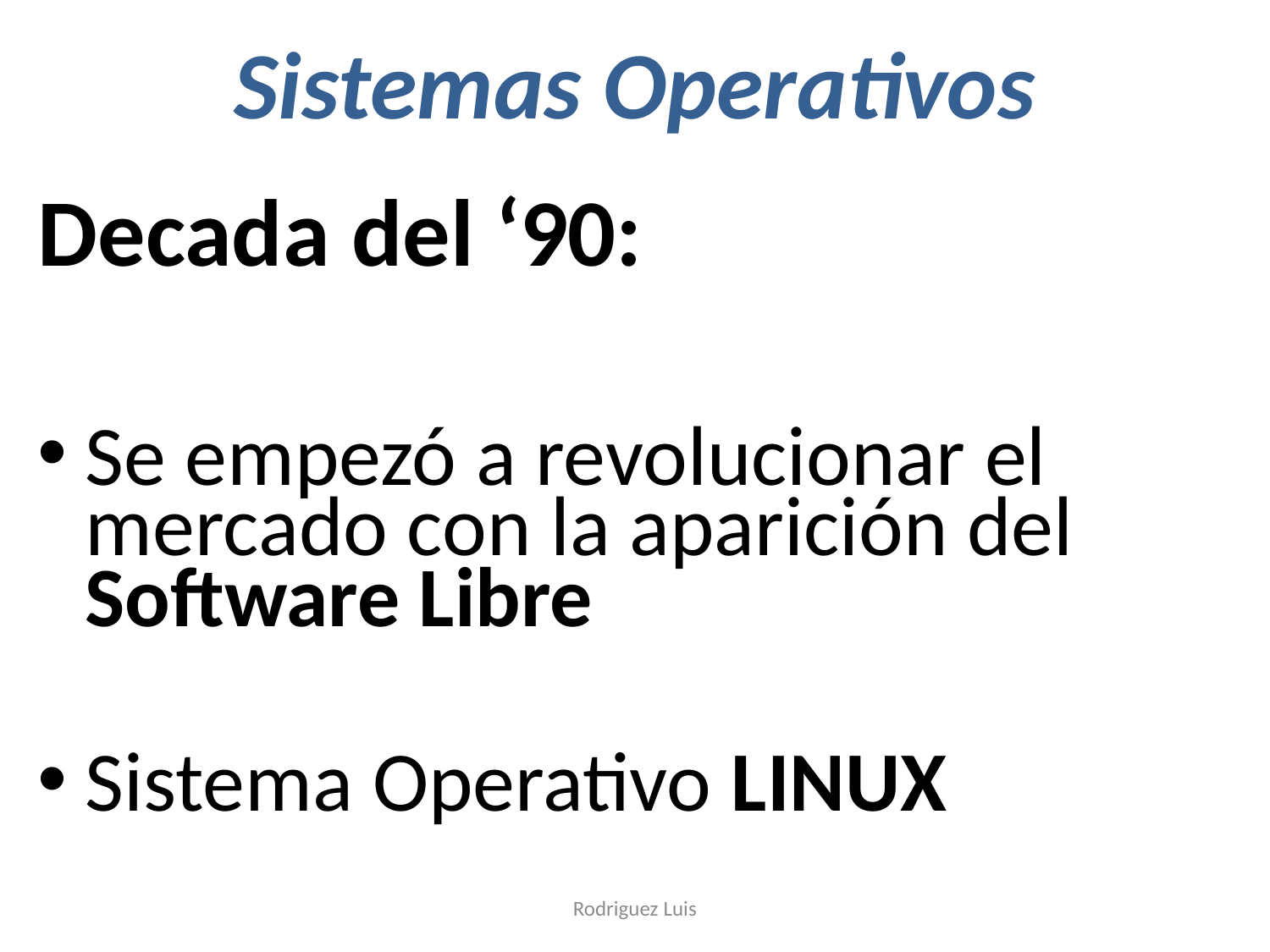

# Sistemas Operativos
Decada del ‘90:

Se empezó a revolucionar el mercado con la aparición del Software Libre

Sistema Operativo LINUX

Rodriguez Luis